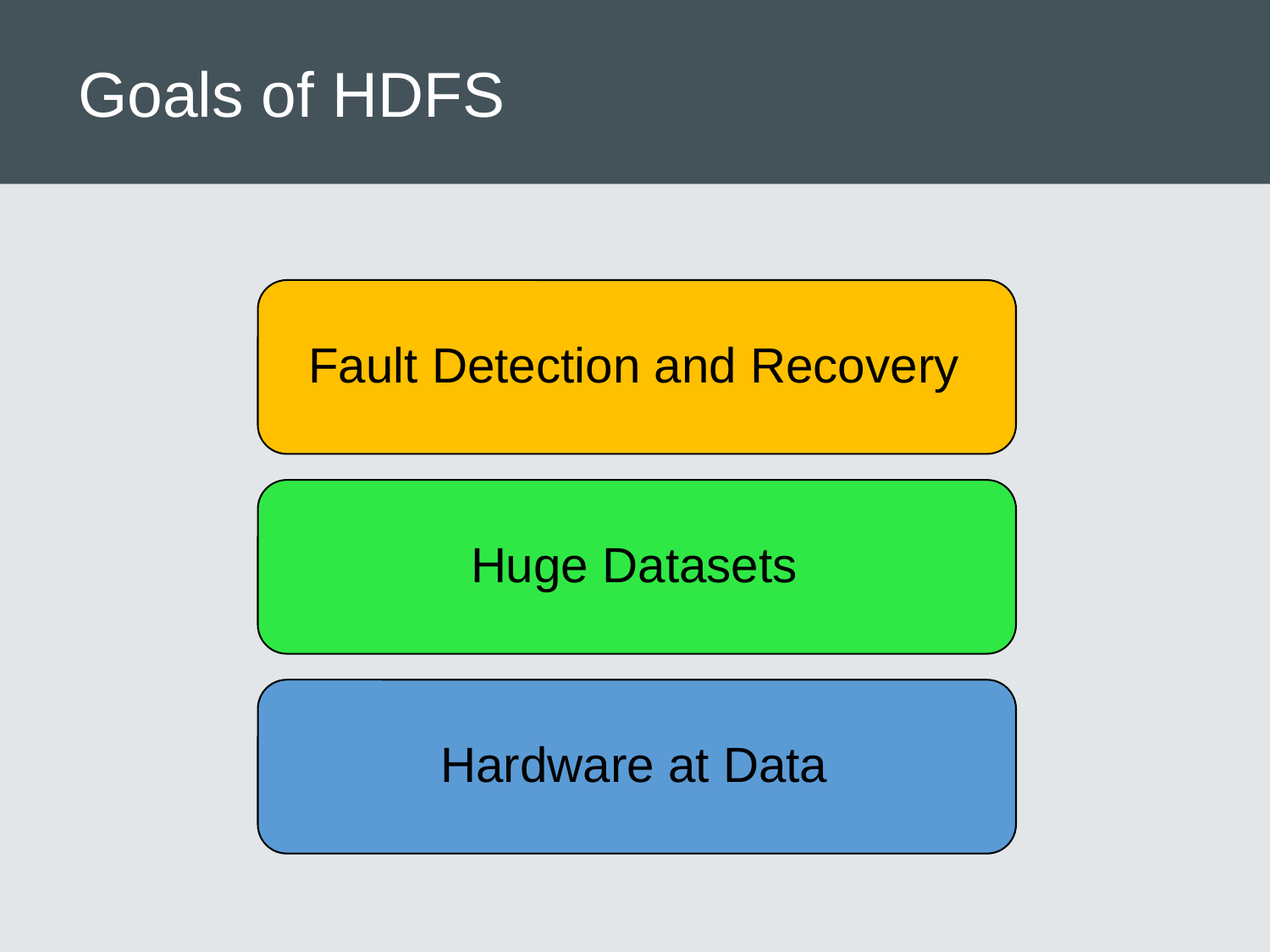

# Goals of HDFS
Fault Detection and Recovery
Huge Datasets
Hardware at Data